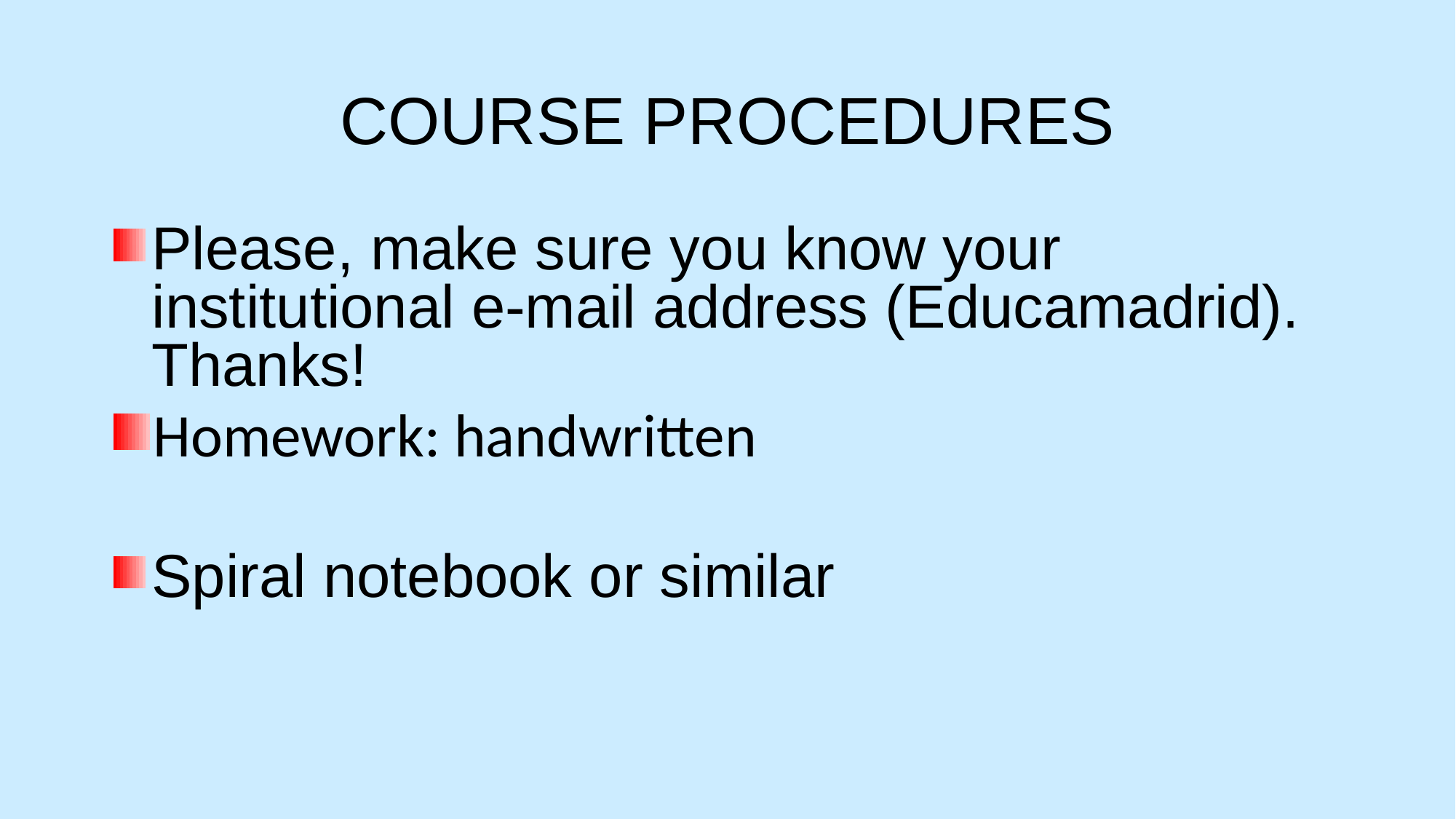

# COURSE PROCEDURES
Please, make sure you know your institutional e-mail address (Educamadrid). Thanks!
Homework: handwritten

Spiral notebook or similar